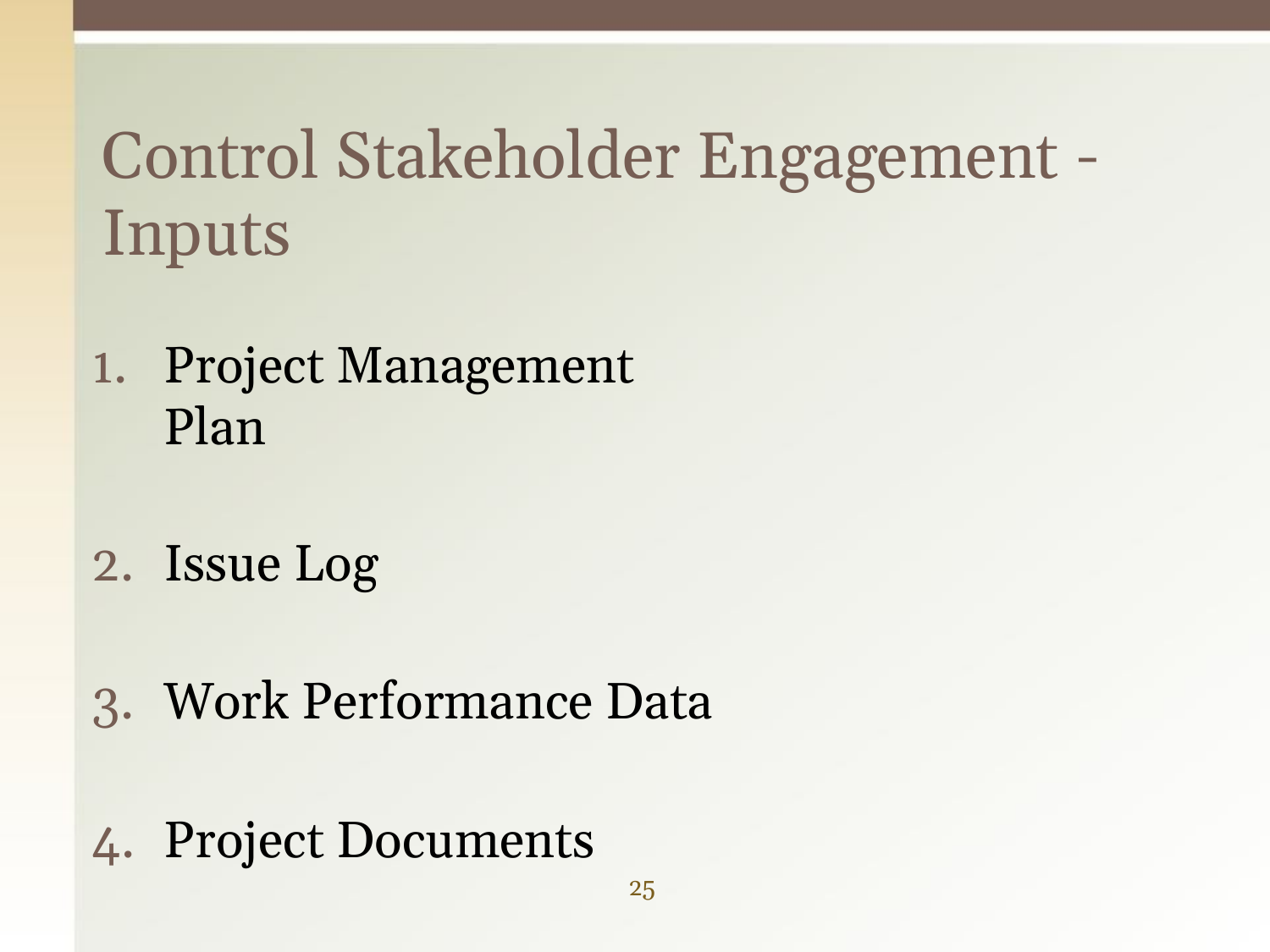

# Control Stakeholder Engagement - Inputs
Project Management Plan

Issue Log

Work Performance Data

Project Documents
25